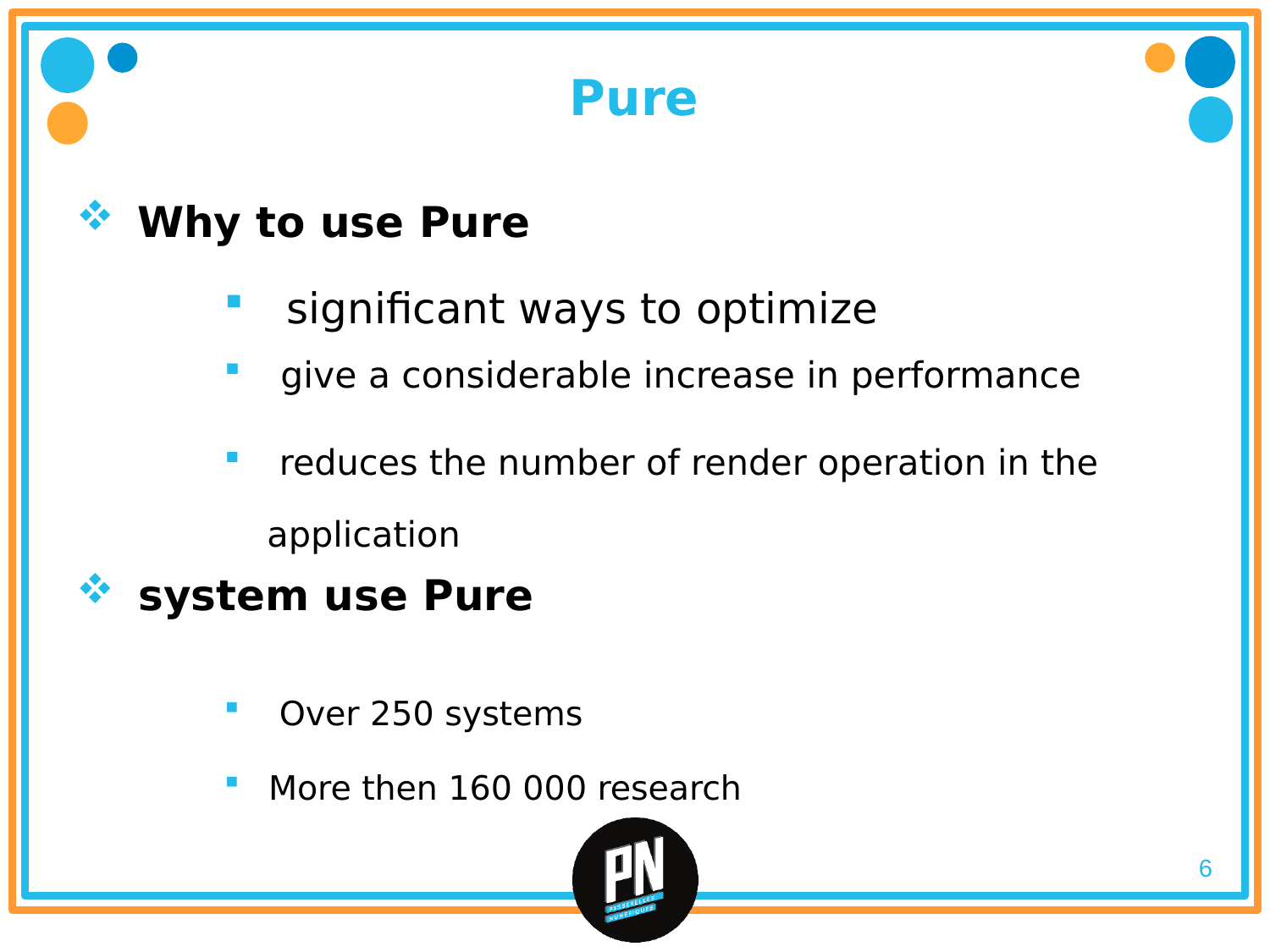

# Pure
 Why to use Pure
 significant ways to optimize
 give a considerable increase in performance
 reduces the number of render operation in the application
 system use Pure
 Over 250 systems
More then 160 000 research